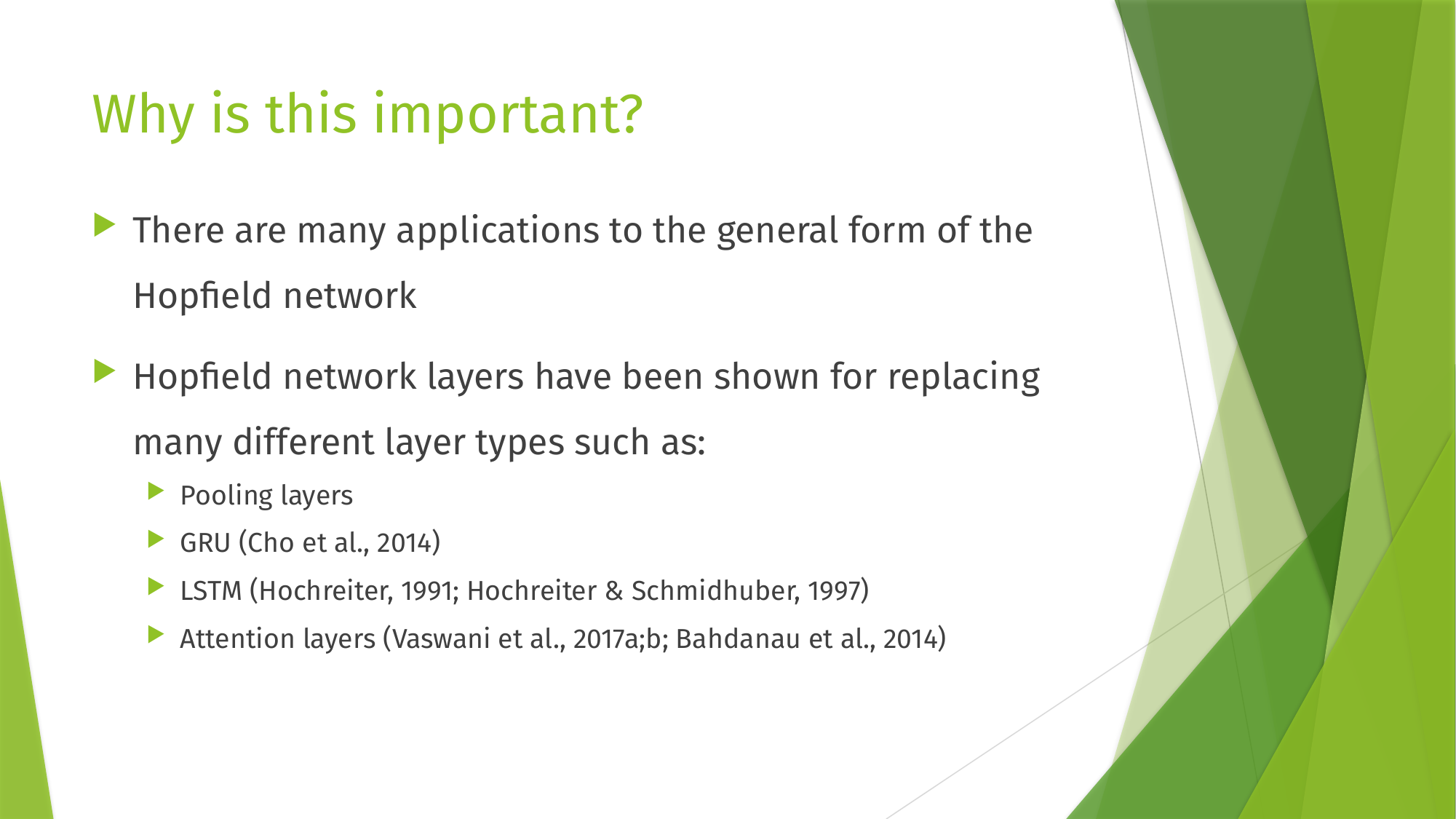

# Why is this important?
There are many applications to the general form of the Hopfield network
Hopfield network layers have been shown for replacing many different layer types such as:
Pooling layers
GRU (Cho et al., 2014)
LSTM (Hochreiter, 1991; Hochreiter & Schmidhuber, 1997)
Attention layers (Vaswani et al., 2017a;b; Bahdanau et al., 2014)